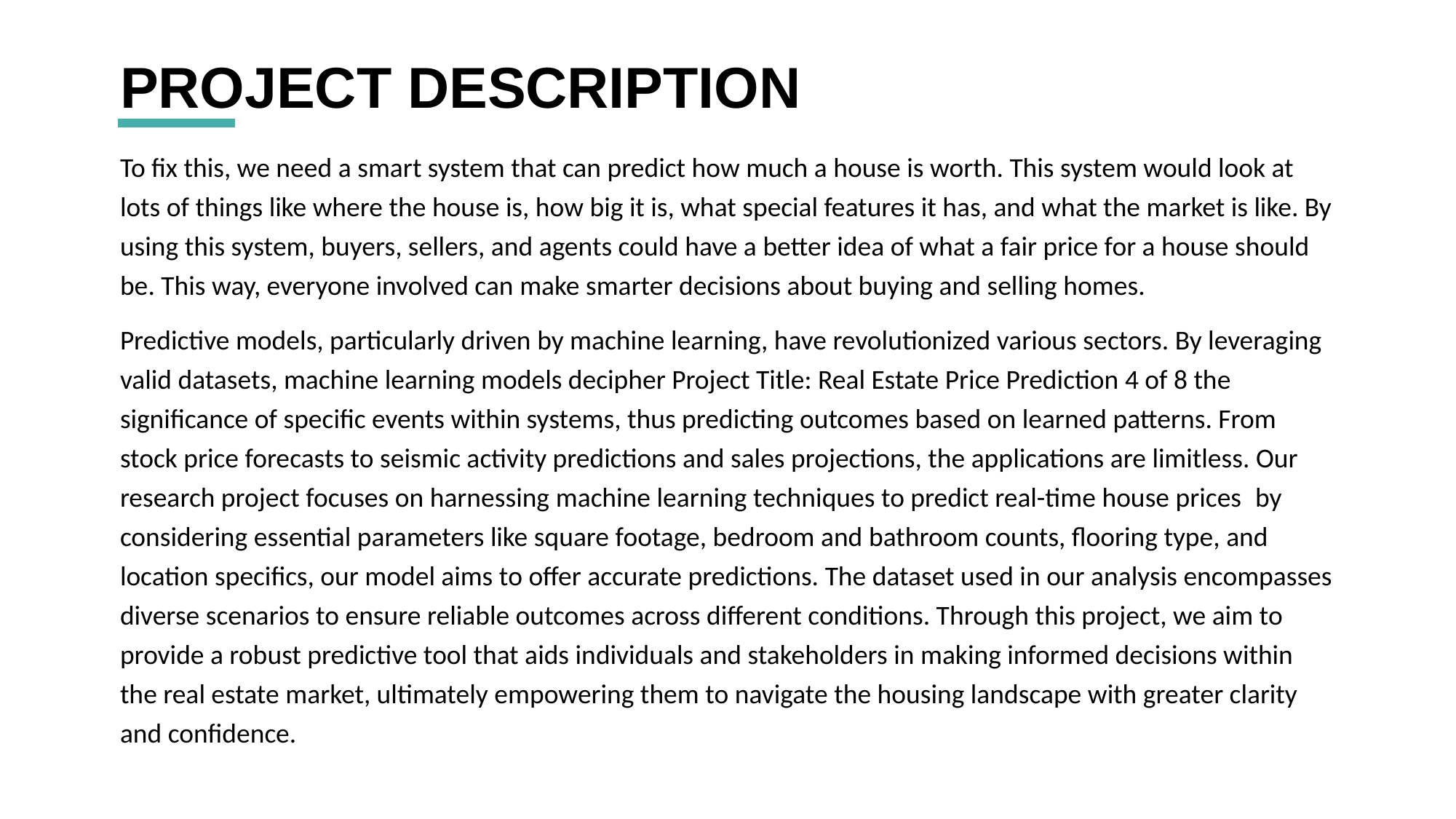

# PROJECT DESCRIPTION
To fix this, we need a smart system that can predict how much a house is worth. This system would look at lots of things like where the house is, how big it is, what special features it has, and what the market is like. By using this system, buyers, sellers, and agents could have a better idea of what a fair price for a house should be. This way, everyone involved can make smarter decisions about buying and selling homes.
Predictive models, particularly driven by machine learning, have revolutionized various sectors. By leveraging valid datasets, machine learning models decipher Project Title: Real Estate Price Prediction 4 of 8 the significance of specific events within systems, thus predicting outcomes based on learned patterns. From stock price forecasts to seismic activity predictions and sales projections, the applications are limitless. Our research project focuses on harnessing machine learning techniques to predict real-time house prices  by considering essential parameters like square footage, bedroom and bathroom counts, flooring type, and location specifics, our model aims to offer accurate predictions. The dataset used in our analysis encompasses diverse scenarios to ensure reliable outcomes across different conditions. Through this project, we aim to provide a robust predictive tool that aids individuals and stakeholders in making informed decisions within the real estate market, ultimately empowering them to navigate the housing landscape with greater clarity and confidence.